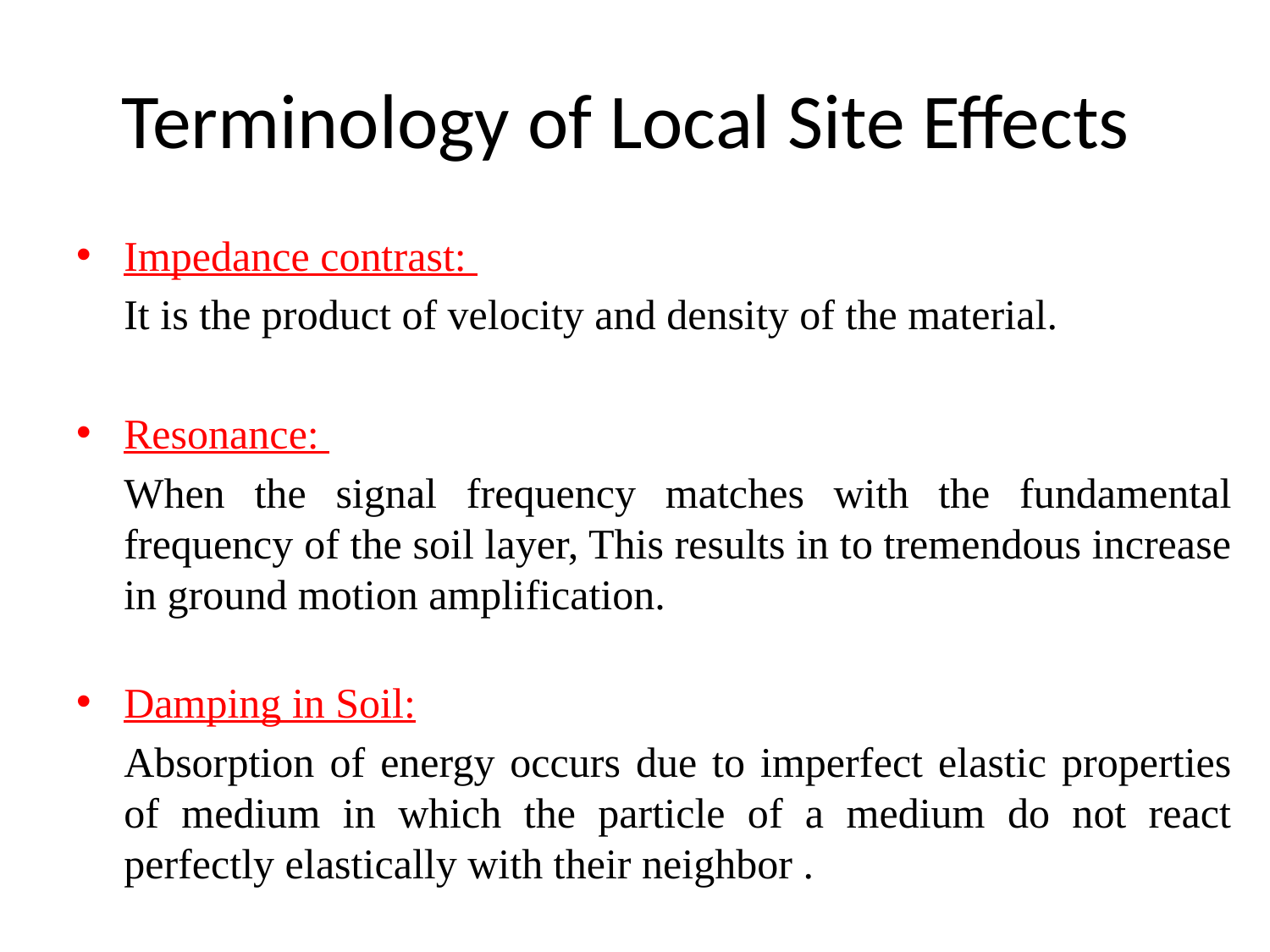

# Terminology of Local Site Effects
Impedance contrast:
	It is the product of velocity and density of the material.

Resonance:
	When the signal frequency matches with the fundamental frequency of the soil layer, This results in to tremendous increase in ground motion amplification.

Damping in Soil:
	Absorption of energy occurs due to imperfect elastic properties of medium in which the particle of a medium do not react perfectly elastically with their neighbor .